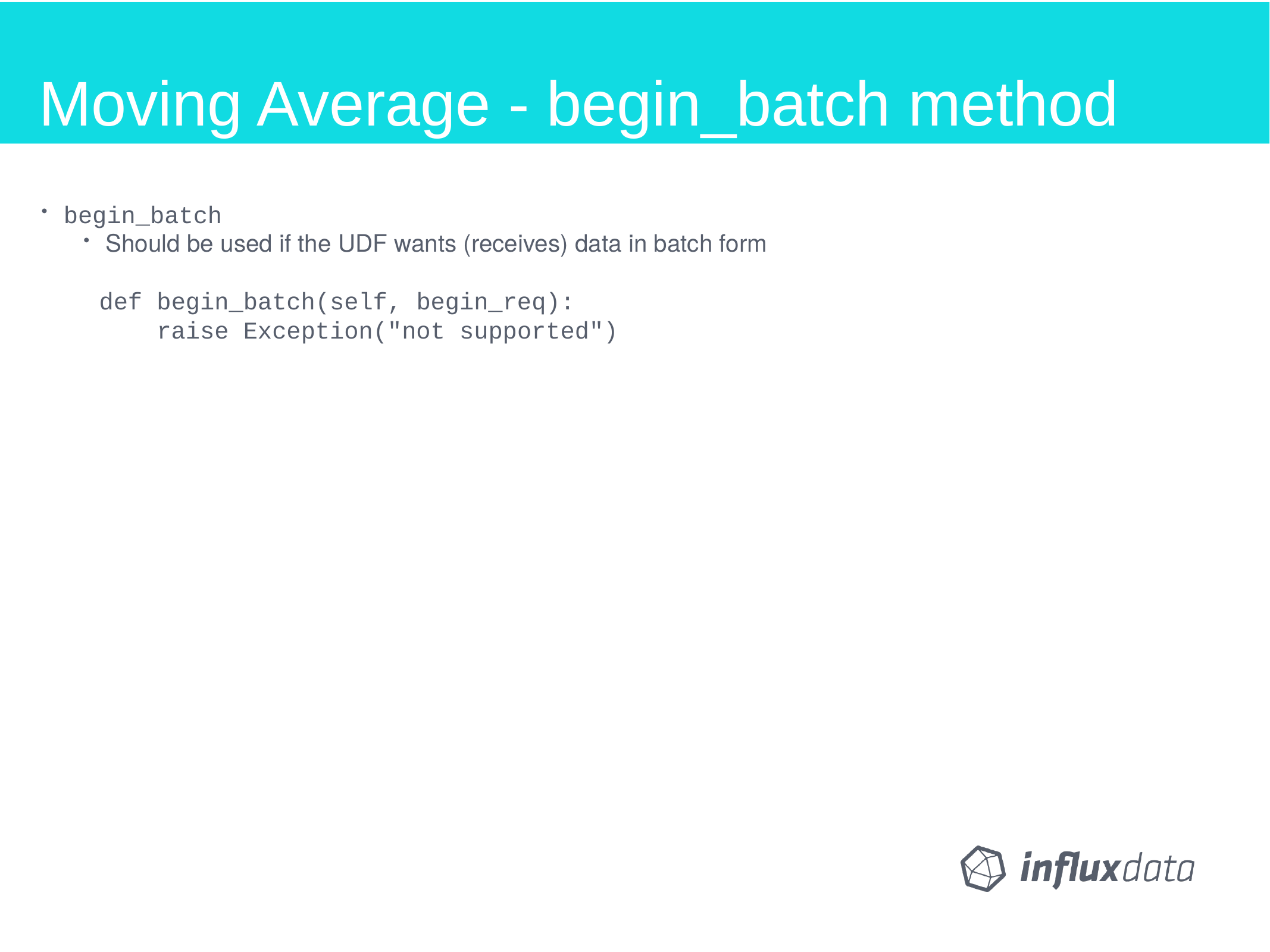

Moving Average - begin_batch method
begin_batch
Should be used if the UDF wants (receives) data in batch form

    def begin_batch(self, begin_req):
        raise Exception("not supported")